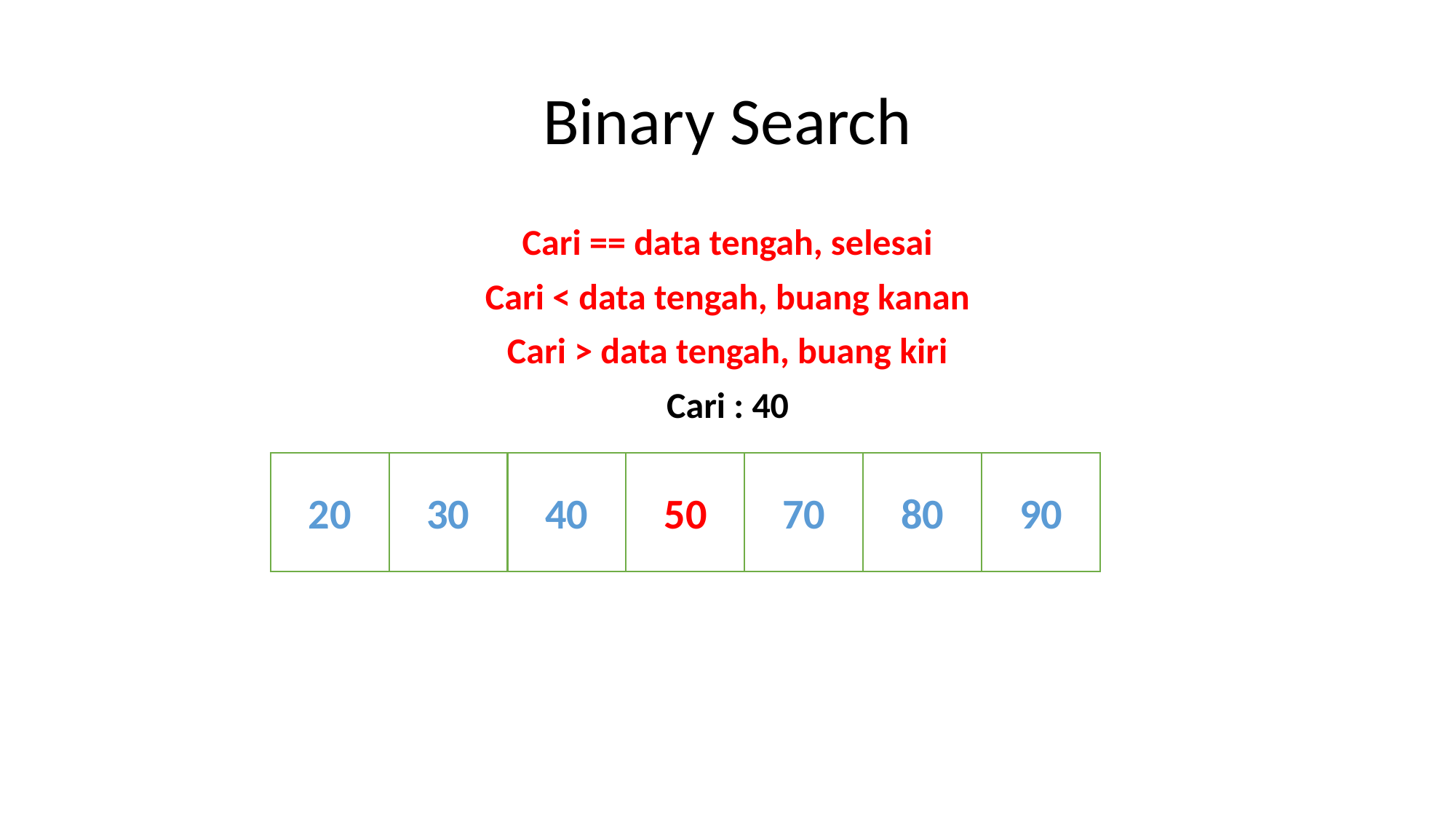

# Binary Search
Cari == data tengah, selesai
Cari < data tengah, buang kanan
Cari > data tengah, buang kiri
Cari : 40
20
30
40
50
70
80
90